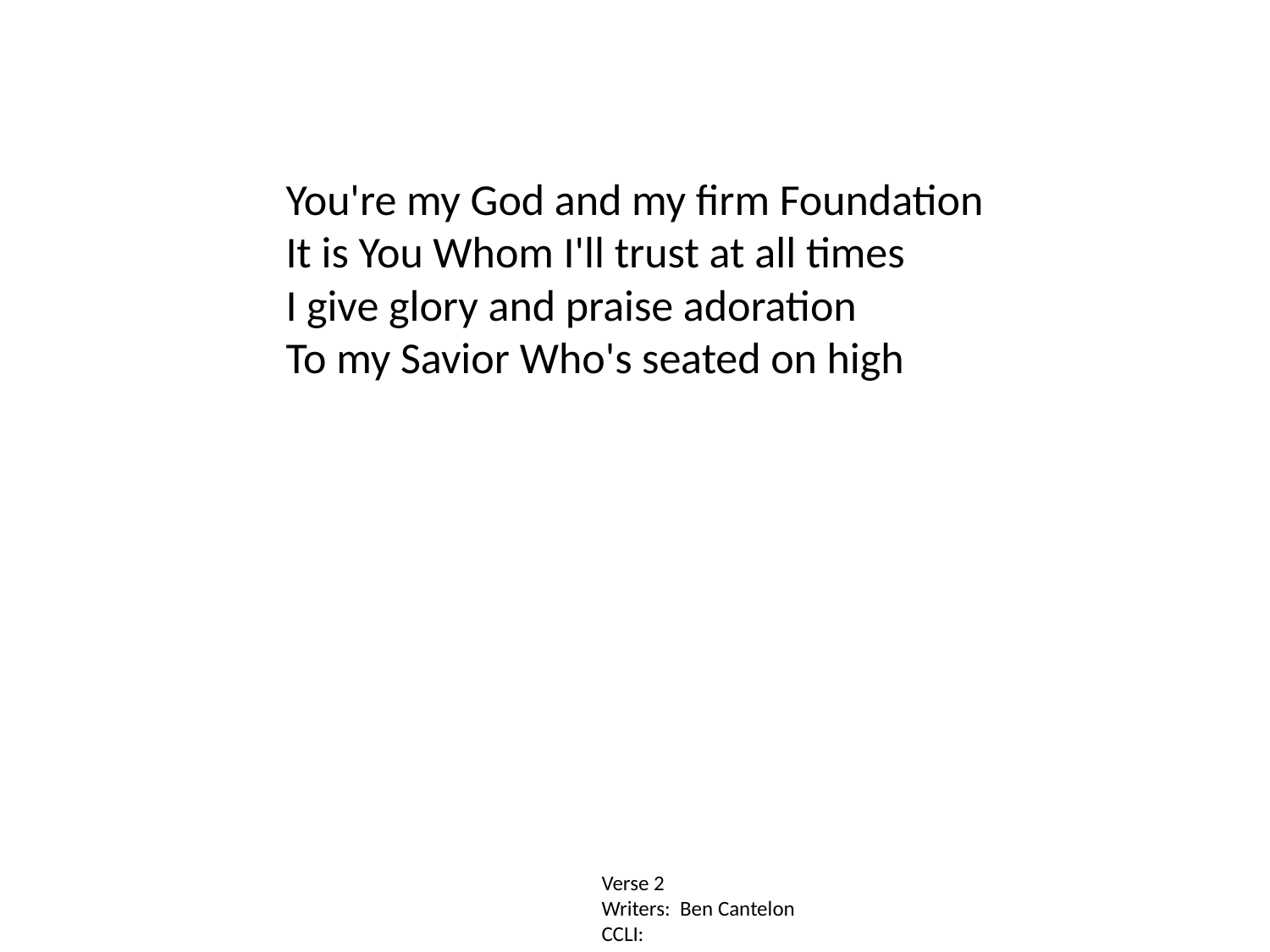

You're my God and my firm Foundation
It is You Whom I'll trust at all times
I give glory and praise adoration
To my Savior Who's seated on high

Verse 2
Writers:  Ben Cantelon
CCLI: